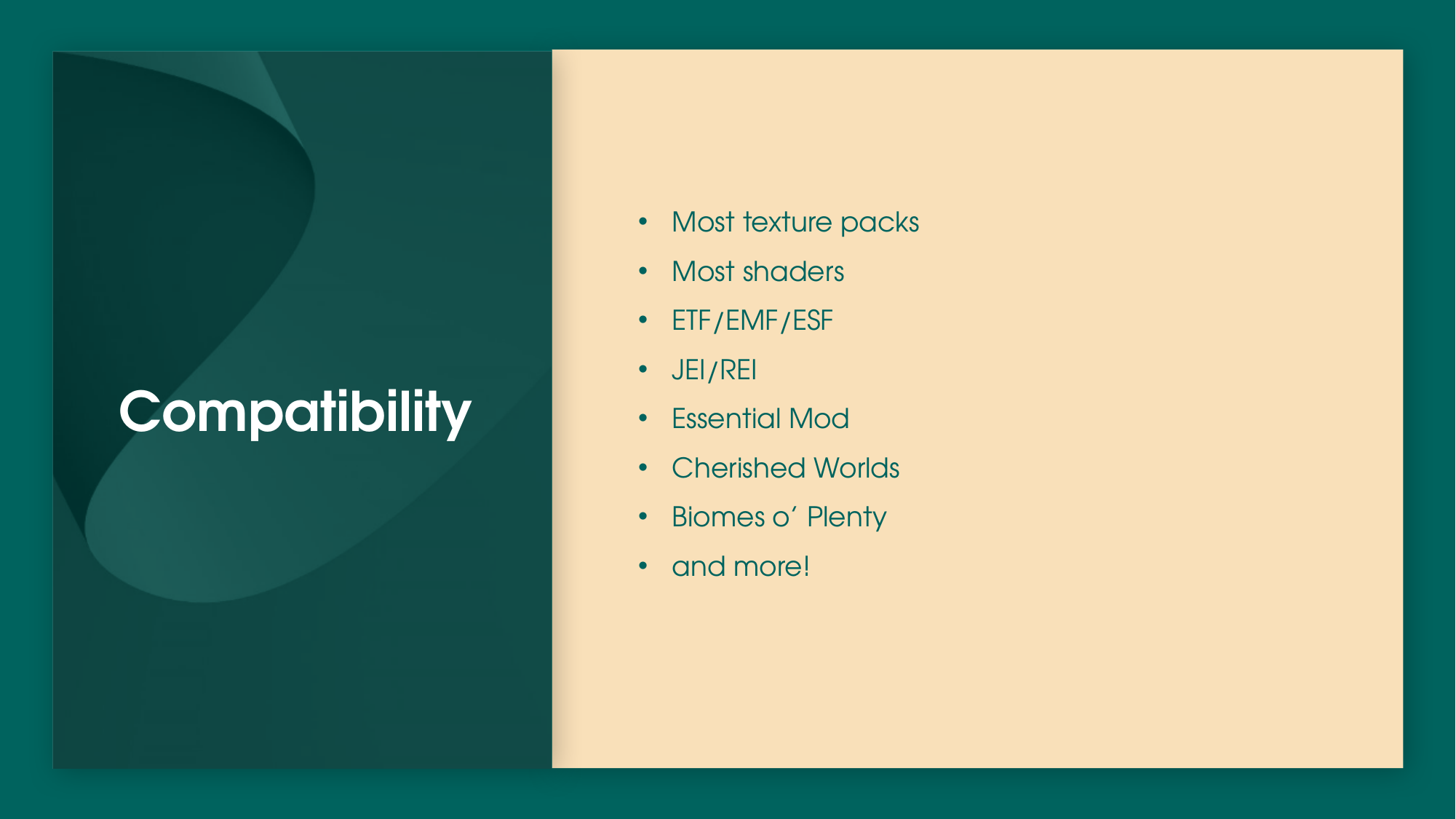

# Compatibility
Most texture packs
Most shaders
ETF/EMF/ESF
JEI/REI
Essential Mod
Cherished Worlds
Biomes o’ Plenty
and more!